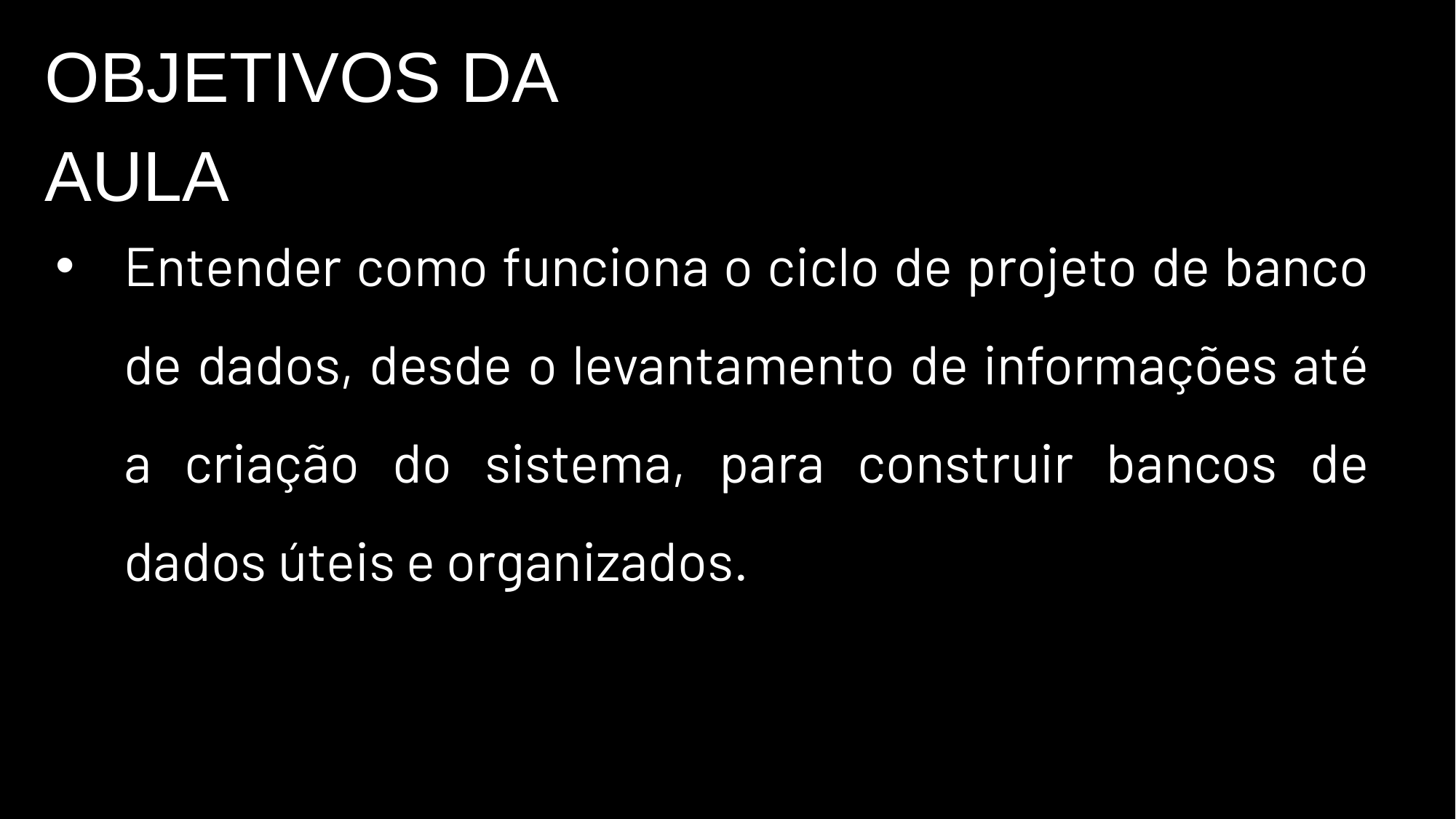

OBJETIVOS DA AULA
Entender como funciona o ciclo de projeto de banco de dados, desde o levantamento de informações até a criação do sistema, para construir bancos de dados úteis e organizados.